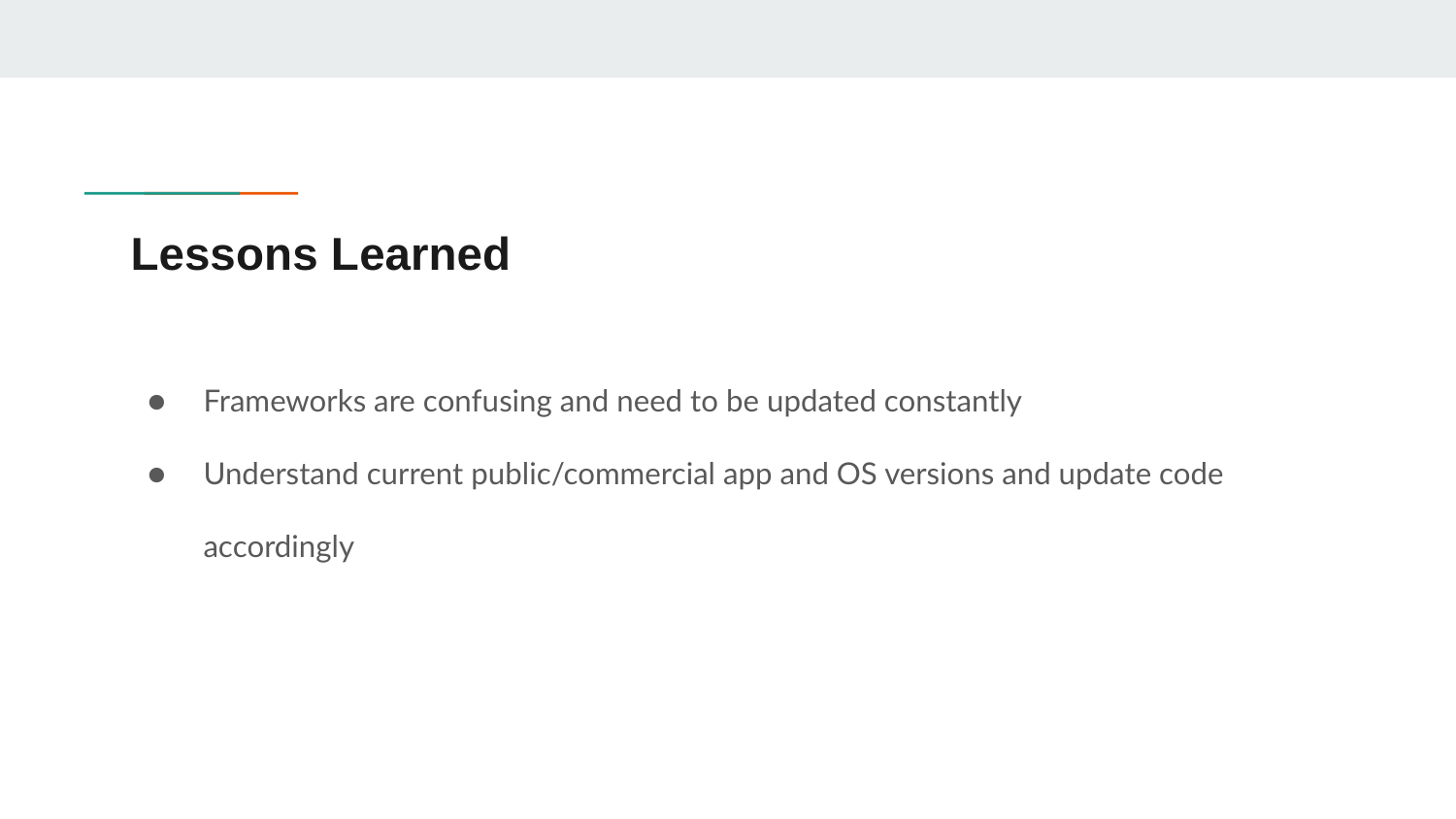

# Lessons Learned
Frameworks are confusing and need to be updated constantly
Understand current public/commercial app and OS versions and update code accordingly